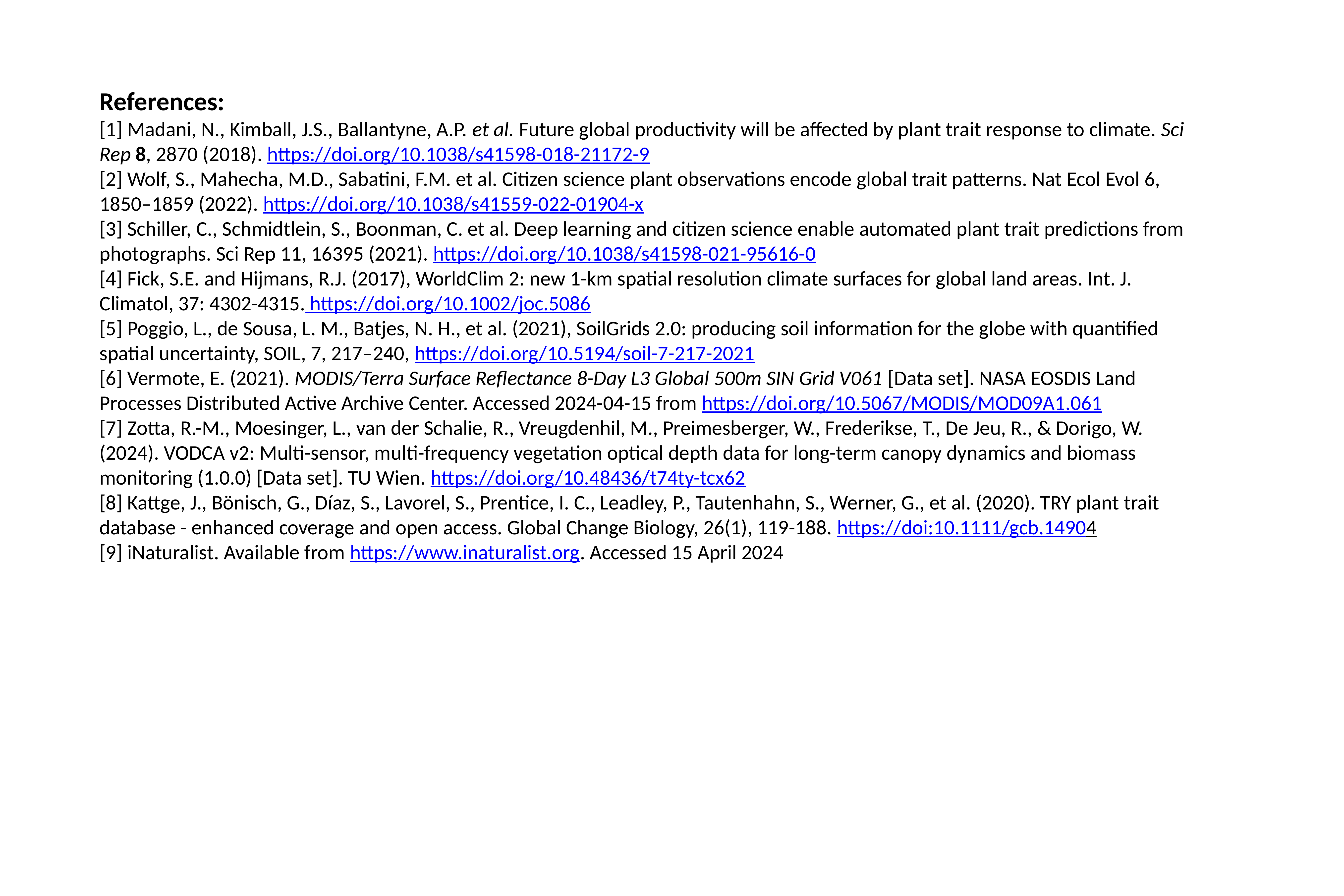

References:
[1] Madani, N., Kimball, J.S., Ballantyne, A.P. et al. Future global productivity will be affected by plant trait response to climate. Sci Rep 8, 2870 (2018). https://doi.org/10.1038/s41598-018-21172-9
[2] Wolf, S., Mahecha, M.D., Sabatini, F.M. et al. Citizen science plant observations encode global trait patterns. Nat Ecol Evol 6, 1850–1859 (2022). https://doi.org/10.1038/s41559-022-01904-x
[3] Schiller, C., Schmidtlein, S., Boonman, C. et al. Deep learning and citizen science enable automated plant trait predictions from photographs. Sci Rep 11, 16395 (2021). https://doi.org/10.1038/s41598-021-95616-0
[4] Fick, S.E. and Hijmans, R.J. (2017), WorldClim 2: new 1-km spatial resolution climate surfaces for global land areas. Int. J. Climatol, 37: 4302-4315. https://doi.org/10.1002/joc.5086
[5] Poggio, L., de Sousa, L. M., Batjes, N. H., et al. (2021), SoilGrids 2.0: producing soil information for the globe with quantified spatial uncertainty, SOIL, 7, 217–240, https://doi.org/10.5194/soil-7-217-2021
[6] Vermote, E. (2021). MODIS/Terra Surface Reflectance 8-Day L3 Global 500m SIN Grid V061 [Data set]. NASA EOSDIS Land Processes Distributed Active Archive Center. Accessed 2024-04-15 from https://doi.org/10.5067/MODIS/MOD09A1.061
[7] Zotta, R.-M., Moesinger, L., van der Schalie, R., Vreugdenhil, M., Preimesberger, W., Frederikse, T., De Jeu, R., & Dorigo, W. (2024). VODCA v2: Multi-sensor, multi-frequency vegetation optical depth data for long-term canopy dynamics and biomass monitoring (1.0.0) [Data set]. TU Wien. https://doi.org/10.48436/t74ty-tcx62
[8] Kattge, J., Bönisch, G., Díaz, S., Lavorel, S., Prentice, I. C., Leadley, P., Tautenhahn, S., Werner, G., et al. (2020). TRY plant trait database - enhanced coverage and open access. Global Change Biology, 26(1), 119-188. https://doi:10.1111/gcb.14904
[9] iNaturalist. Available from https://www.inaturalist.org. Accessed 15 April 2024